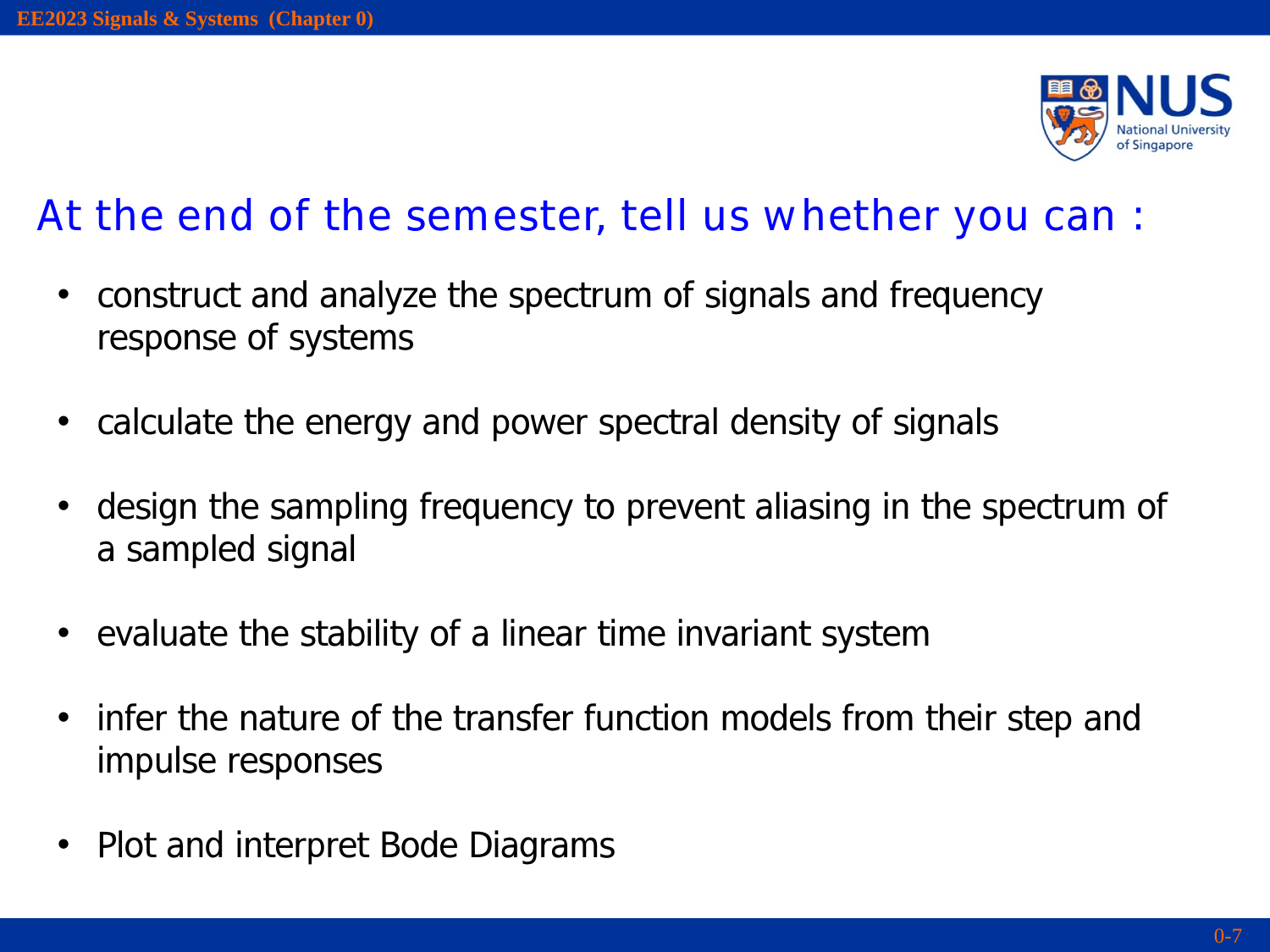

At the end of the semester, tell us whether you can :
construct and analyze the spectrum of signals and frequency response of systems

calculate the energy and power spectral density of signals

design the sampling frequency to prevent aliasing in the spectrum of a sampled signal

evaluate the stability of a linear time invariant system

infer the nature of the transfer function models from their step and impulse responses

Plot and interpret Bode Diagrams